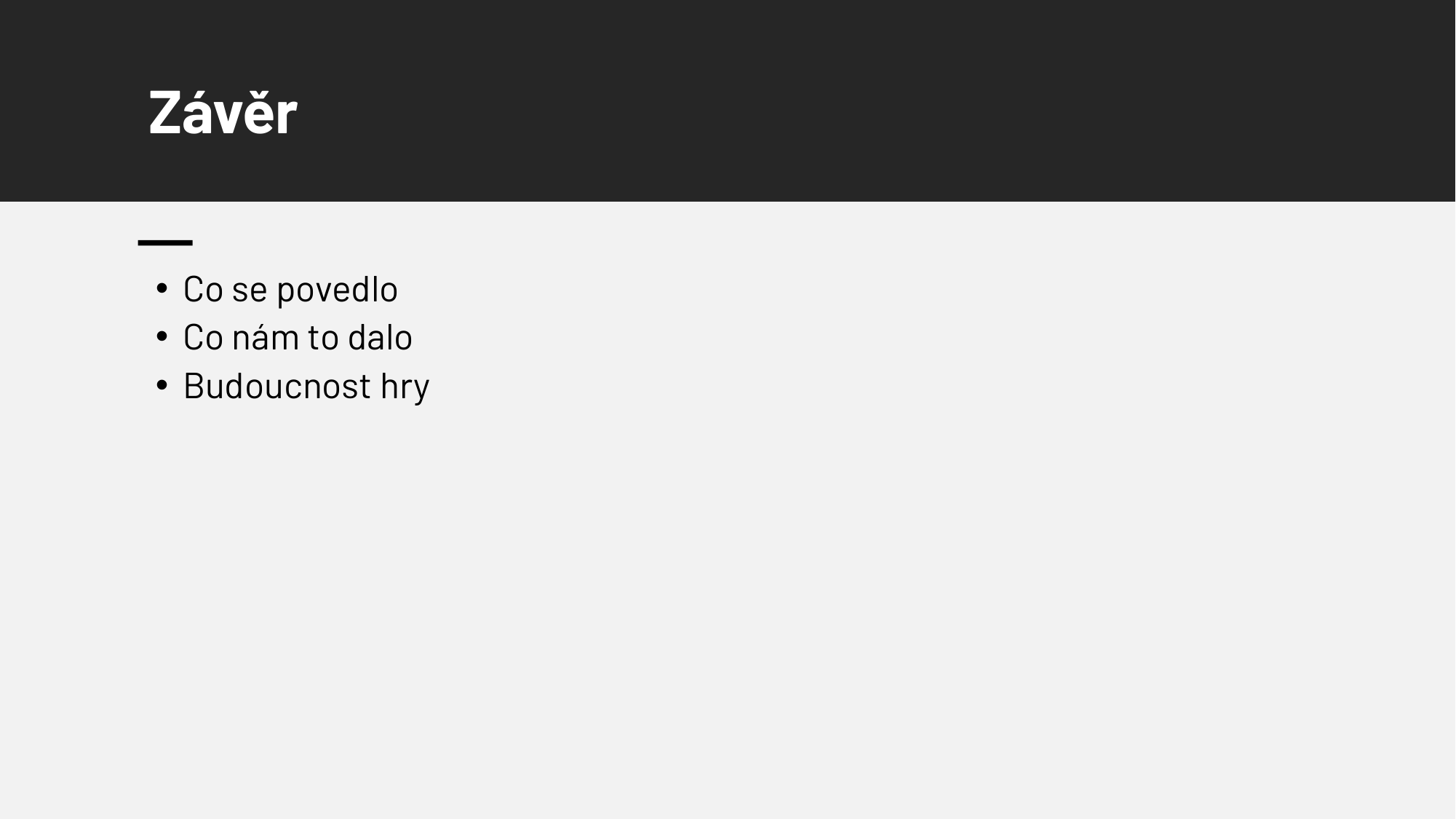

Závěr

Co se povedlo
Co nám to dalo
Budoucnost hry